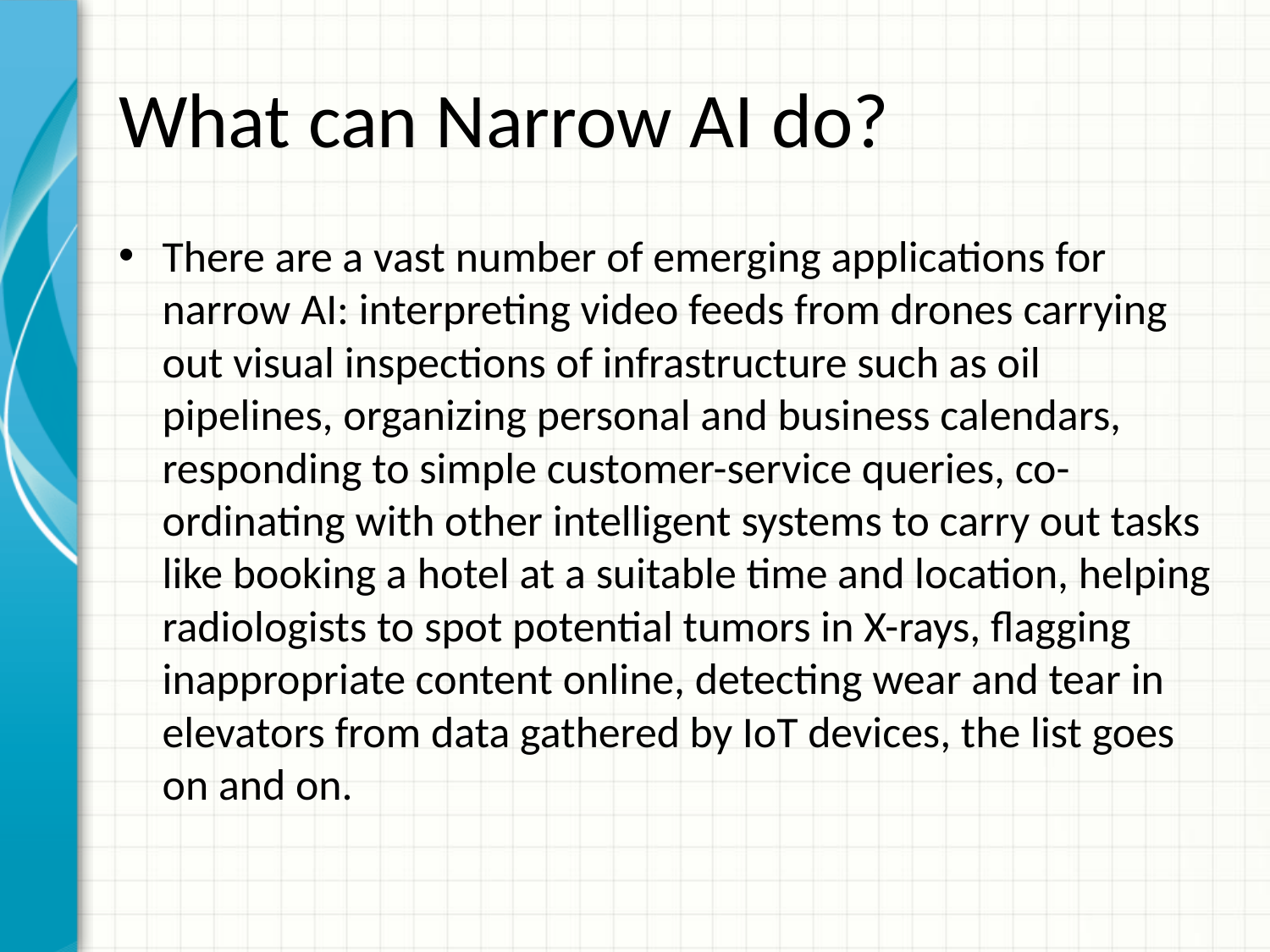

# What can Narrow AI do?
There are a vast number of emerging applications for narrow AI: interpreting video feeds from drones carrying out visual inspections of infrastructure such as oil pipelines, organizing personal and business calendars, responding to simple customer-service queries, co-ordinating with other intelligent systems to carry out tasks like booking a hotel at a suitable time and location, helping radiologists to spot potential tumors in X-rays, flagging inappropriate content online, detecting wear and tear in elevators from data gathered by IoT devices, the list goes on and on.